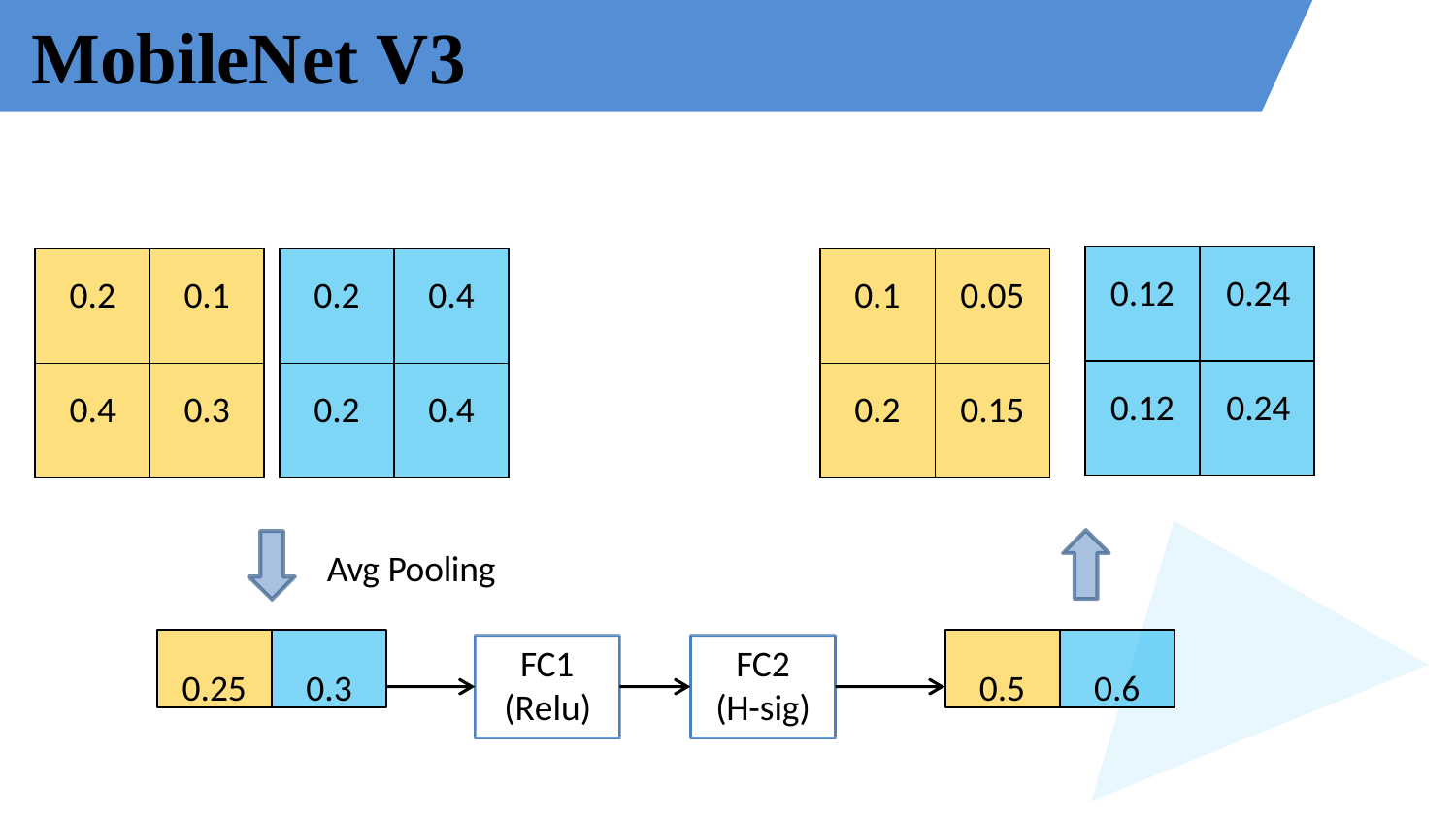

# MobileNet V3
| 0.12 | 0.24 |
| --- | --- |
| 0.12 | 0.24 |
| 0.2 | 0.1 |
| --- | --- |
| 0.4 | 0.3 |
| 0.2 | 0.4 |
| --- | --- |
| 0.2 | 0.4 |
| 0.1 | 0.05 |
| --- | --- |
| 0.2 | 0.15 |

Avg Pooling

0.25

0.3

0.5

0.6

FC1
(Relu)
FC2
(H-sig)